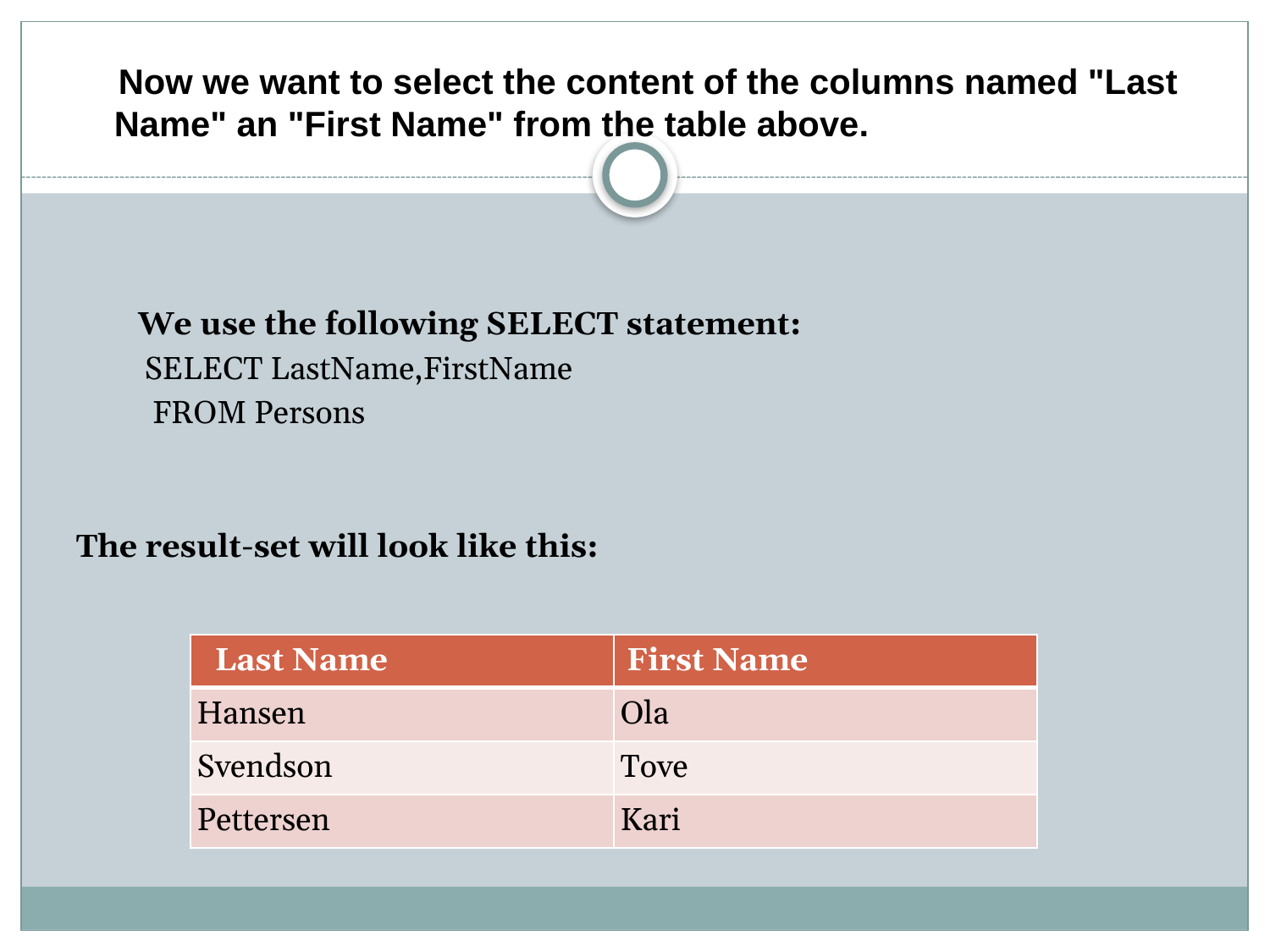

Now we want to select the content of the columns named "Last Name" an "First Name" from the table above.

       We use the following SELECT statement:
         SELECT LastName,FirstName
          FROM Persons

The result-set will look like this:

| Last Name | First Name |
| --- | --- |
| Hansen | Ola |
| Svendson | Tove |
| Pettersen | Kari |